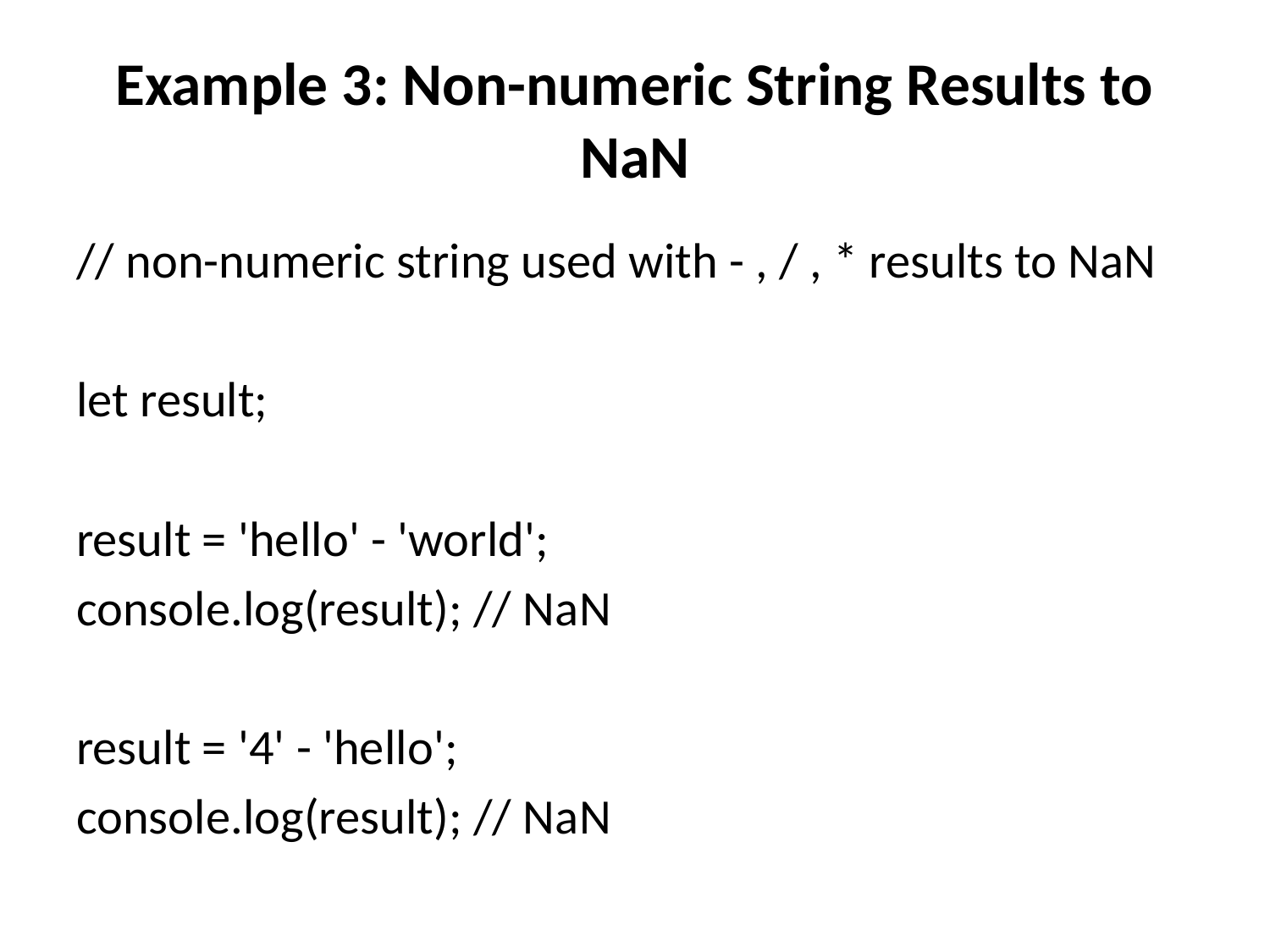

# Example 3: Non-numeric String Results to NaN
// non-numeric string used with - , / , * results to NaN

let result;

result = 'hello' - 'world';
console.log(result); // NaN

result = '4' - 'hello';
console.log(result); // NaN